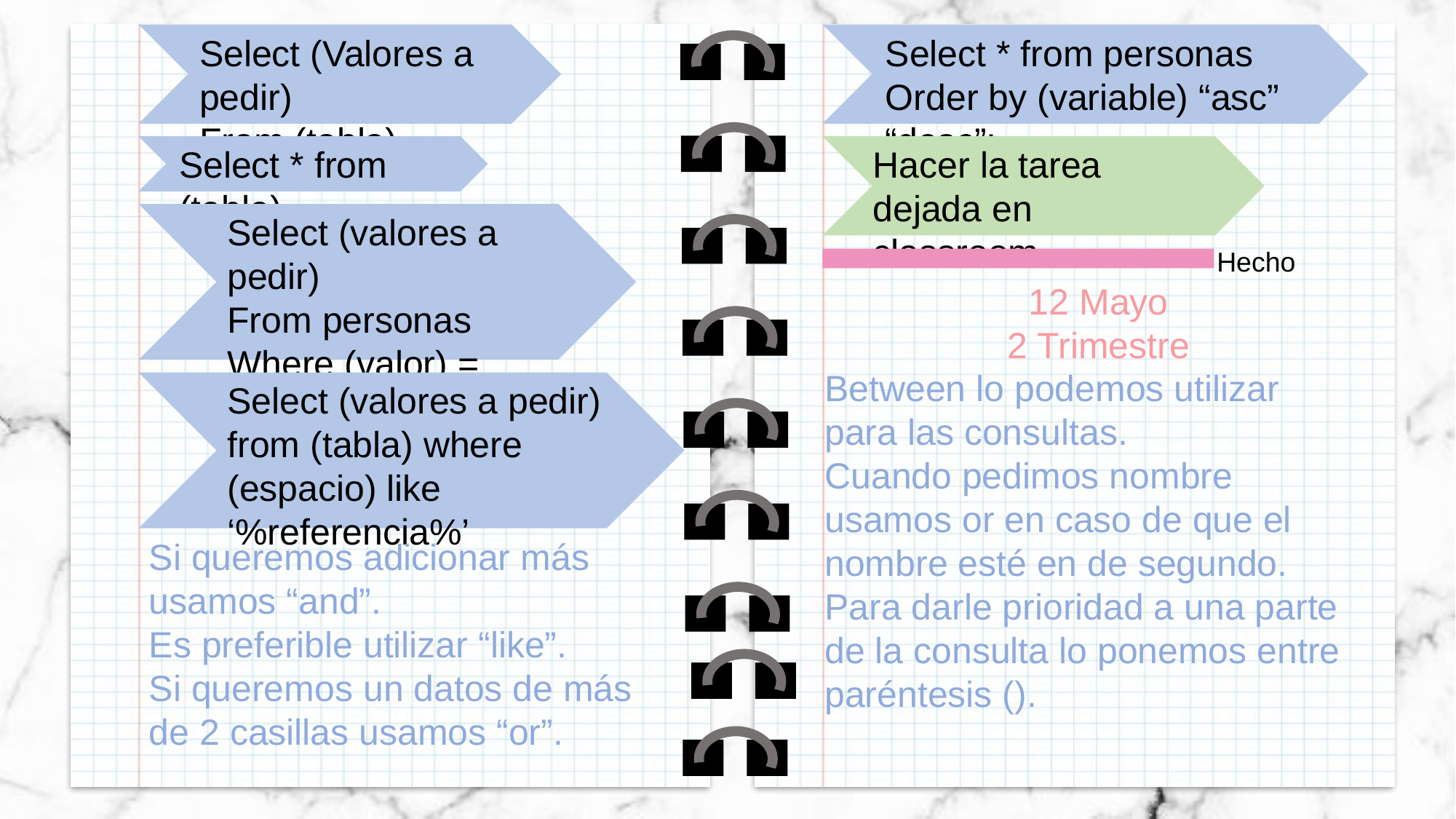

Select (Valores a pedir)
From (tabla)

Select * from personas
Order by (variable) “asc” “desc”;

Select * from (tabla)
Hacer la tarea dejada en classroom

Select (valores a pedir)
From personas
Where (valor) = ‘valor1’;
Hecho

12 Mayo
2 Trimestre
Between lo podemos utilizar para las consultas.
Cuando pedimos nombre usamos or en caso de que el nombre esté en de segundo.
Para darle prioridad a una parte de la consulta lo ponemos entre paréntesis ().

Select (valores a pedir) from (tabla) where (espacio) like ‘%referencia%’
Si queremos adicionar más usamos “and”.
Es preferible utilizar “like”.
Si queremos un datos de más de 2 casillas usamos “or”.